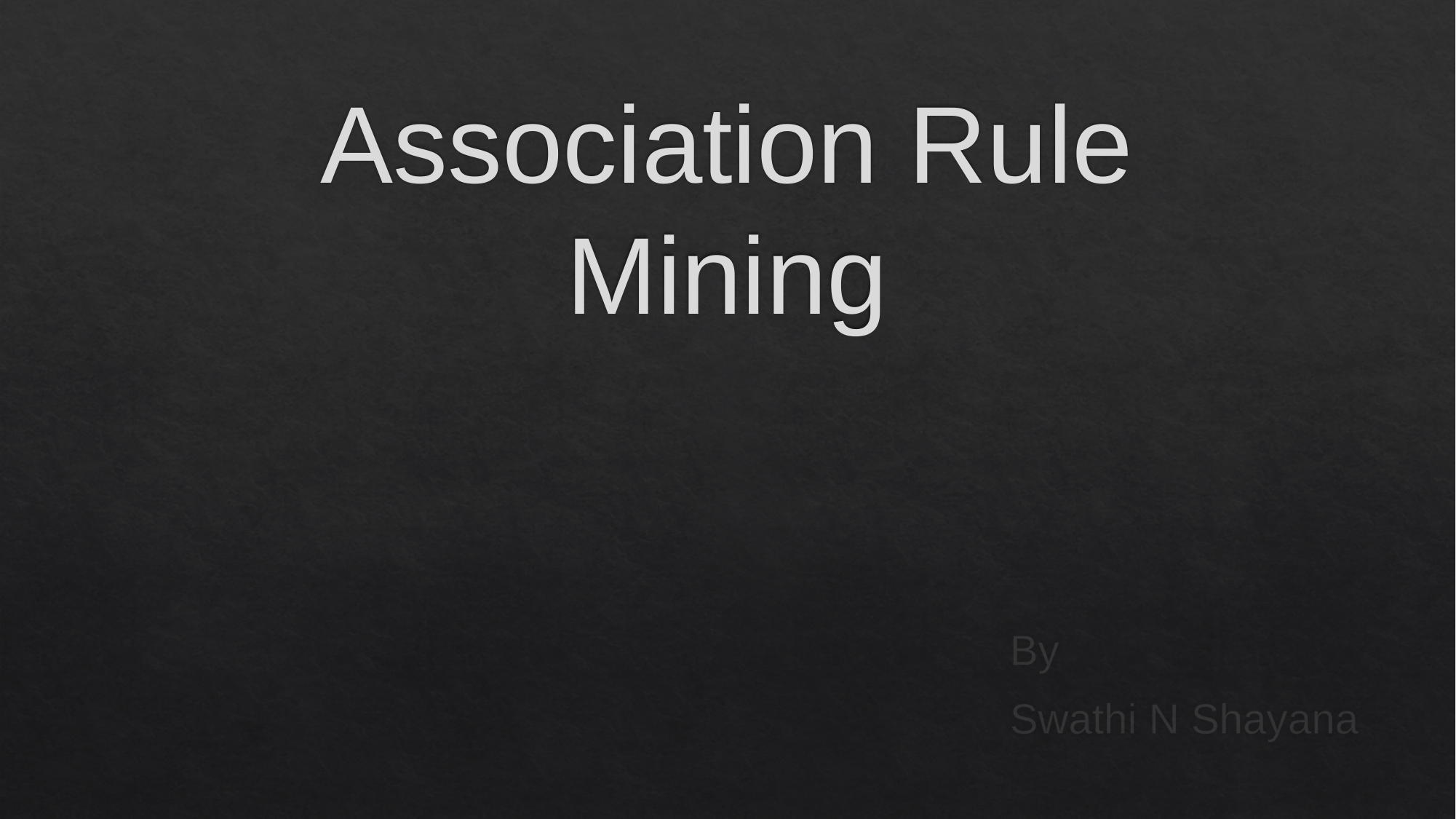

# Association Rule Mining
By
Swathi N Shayana